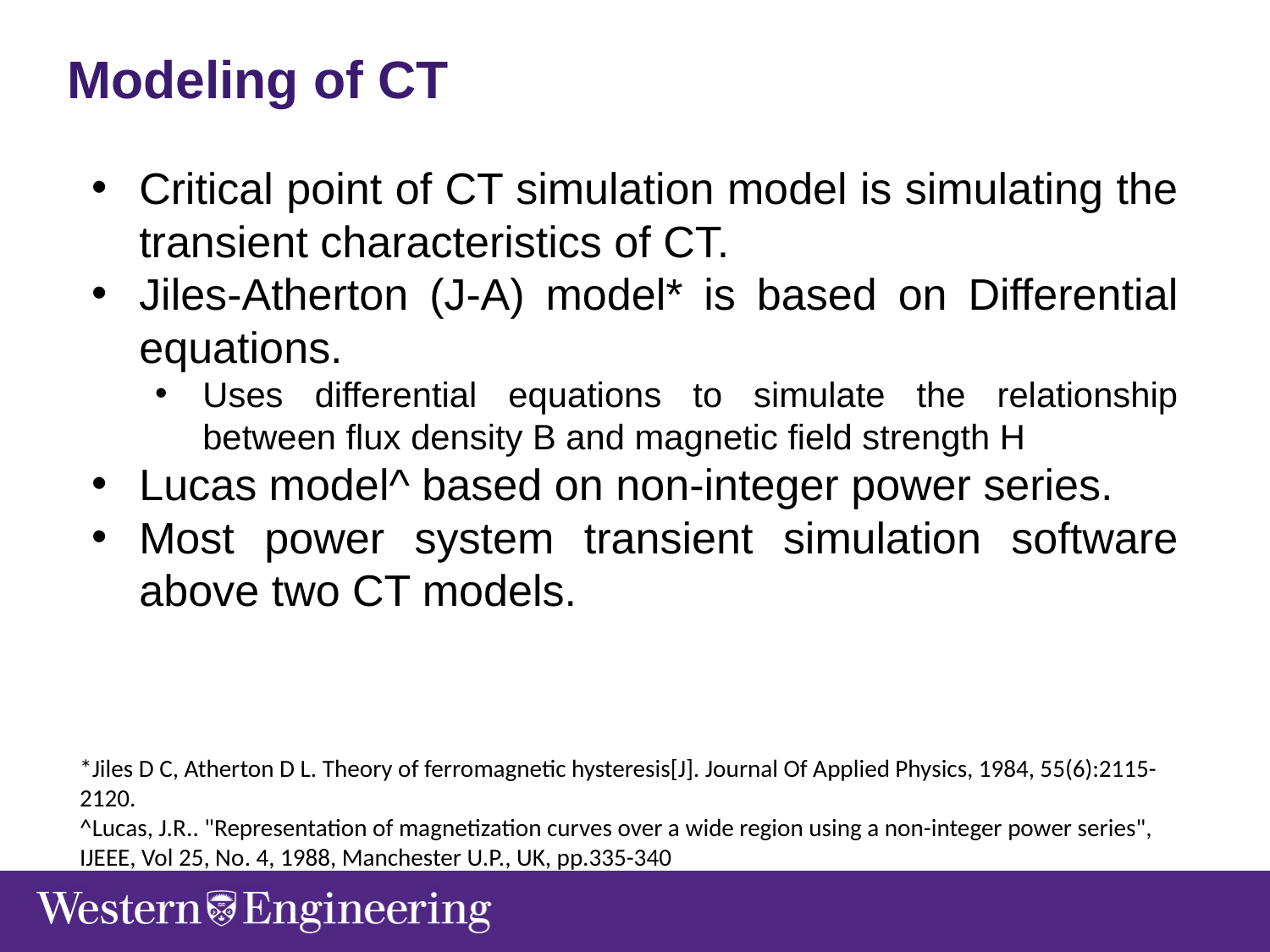

Modeling of CT
Critical point of CT simulation model is simulating the transient characteristics of CT.
Jiles-Atherton (J-A) model* is based on Differential equations.
Uses differential equations to simulate the relationship between flux density B and magnetic field strength H
Lucas model^ based on non-integer power series.
Most power system transient simulation software above two CT models.

*Jiles D C, Atherton D L. Theory of ferromagnetic hysteresis[J]. Journal Of Applied Physics, 1984, 55(6):2115-2120.
^Lucas, J.R.. "Representation of magnetization curves over a wide region using a non-integer power series", IJEEE, Vol 25, No. 4, 1988, Manchester U.P., UK, pp.335-340